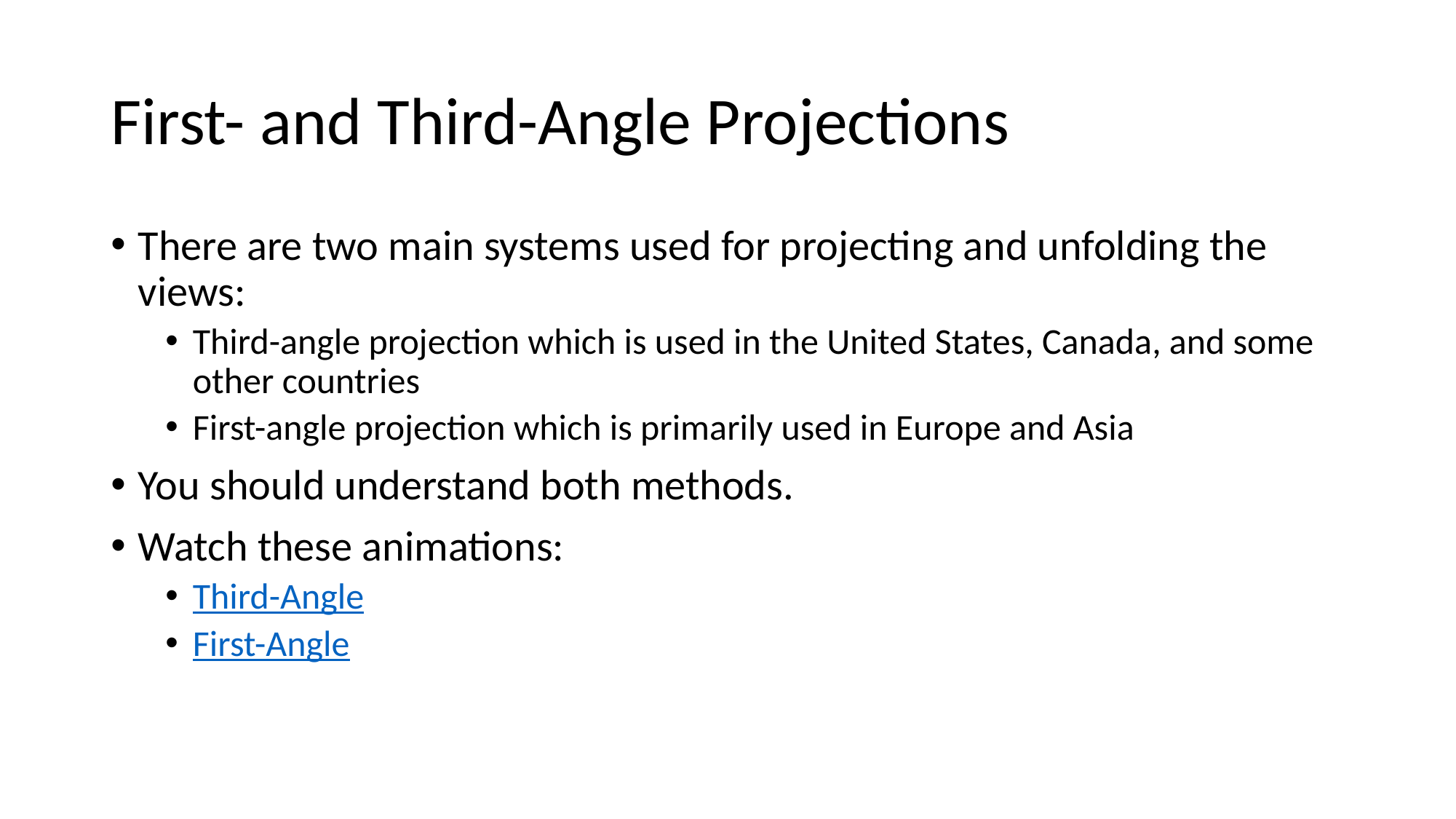

# First- and Third-Angle Projections
There are two main systems used for projecting and unfolding the views:
Third-angle projection which is used in the United States, Canada, and some other countries
First-angle projection which is primarily used in Europe and Asia
You should understand both methods.
Watch these animations:
Third-Angle
First-Angle